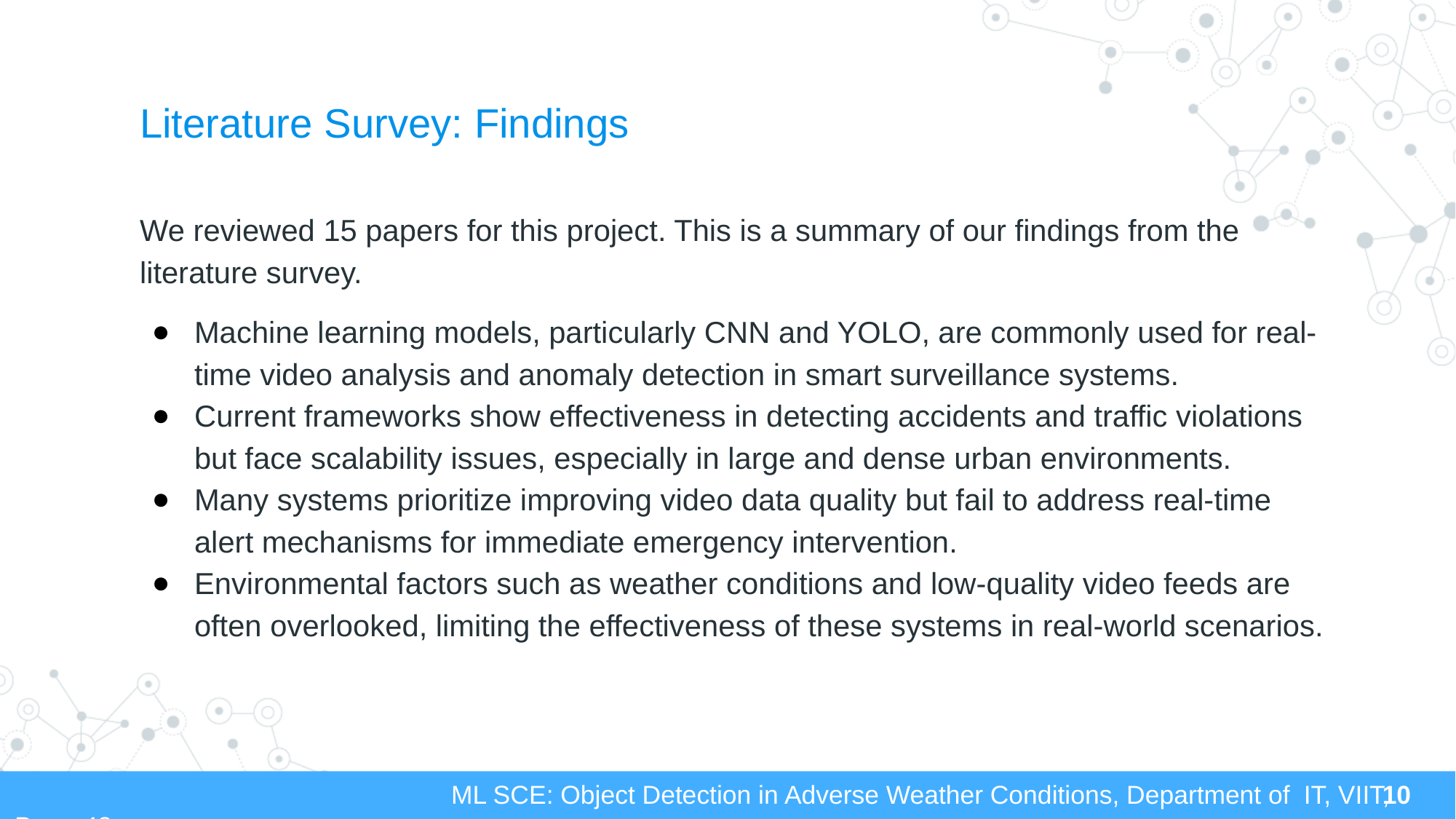

# Literature Survey: Findings
We reviewed 15 papers for this project. This is a summary of our findings from the literature survey.
Machine learning models, particularly CNN and YOLO, are commonly used for real-time video analysis and anomaly detection in smart surveillance systems.
Current frameworks show effectiveness in detecting accidents and traffic violations but face scalability issues, especially in large and dense urban environments.
Many systems prioritize improving video data quality but fail to address real-time alert mechanisms for immediate emergency intervention.
Environmental factors such as weather conditions and low-quality video feeds are often overlooked, limiting the effectiveness of these systems in real-world scenarios.
10
            	    	     		ML SCE: Object Detection in Adverse Weather Conditions, Department of  IT, VIIT, Pune-48